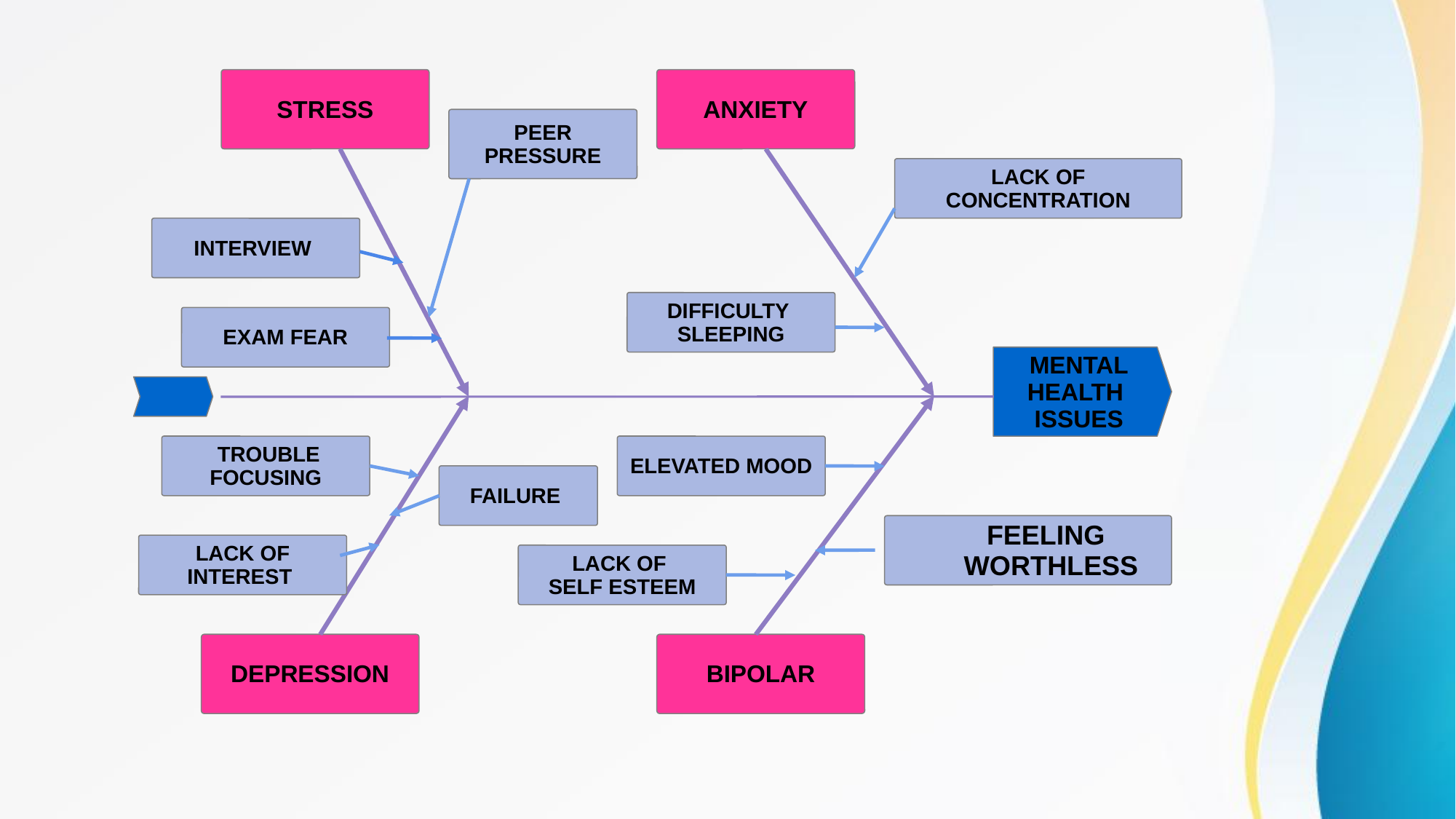

STRESS
ANXIETY
PEER PRESSURE
LACK OF CONCENTRATION
INTERVIEW
DIFFICULTY
SLEEPING
EXAM FEAR
MENTAL
HEALTH
ISSUES

 TROUBLE FOCUSING
ELEVATED MOOD
 FAILURE
            FEELING
         WORTHLESS
LACK OF INTEREST
LACK OF
SELF ESTEEM
DEPRESSION
BIPOLAR